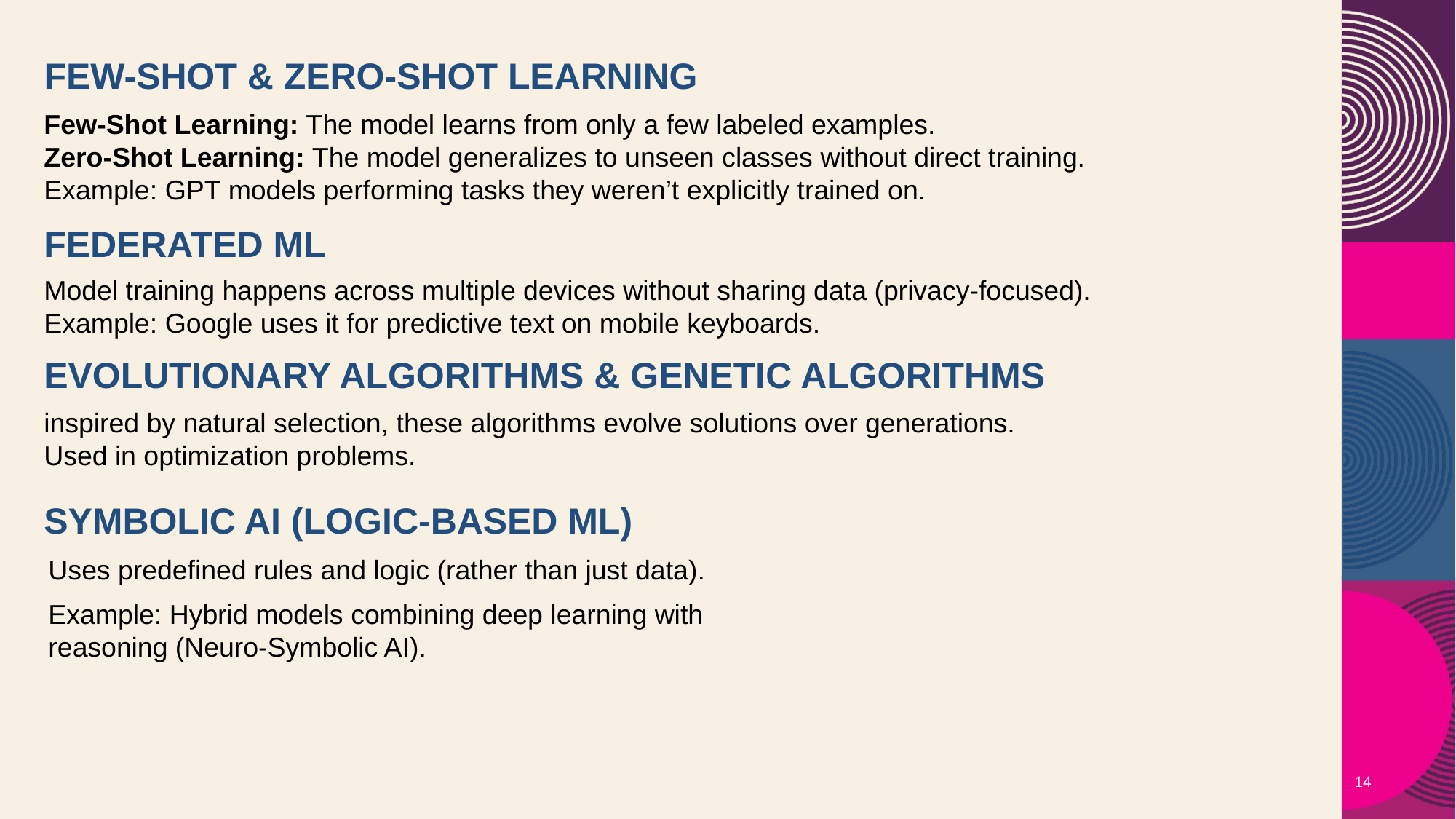

# Few-shot & zero-shot learning
Few-Shot Learning: The model learns from only a few labeled examples.
Zero-Shot Learning: The model generalizes to unseen classes without direct training.
Example: GPT models performing tasks they weren’t explicitly trained on.
FEDERATED ML
Model training happens across multiple devices without sharing data (privacy-focused).
Example: Google uses it for predictive text on mobile keyboards.
EVOLUTIONARY ALGORITHMS & GENETIC ALGORITHMS
inspired by natural selection, these algorithms evolve solutions over generations.
Used in optimization problems.
SYMBOLIC AI (LOGIC-BASED ML)
Uses predefined rules and logic (rather than just data).
Example: Hybrid models combining deep learning with reasoning (Neuro-Symbolic AI).
14